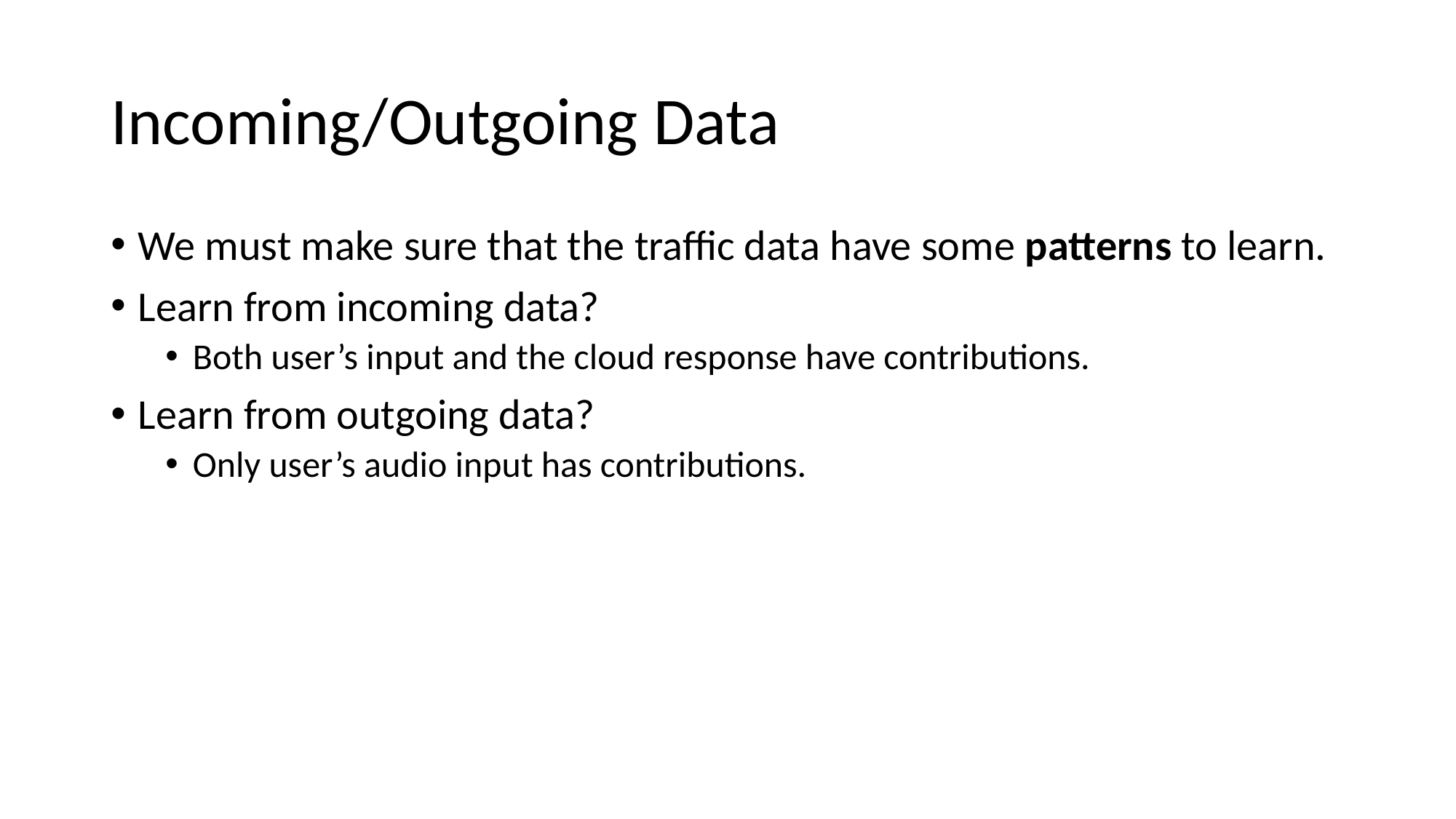

# Incoming/Outgoing Data
We must make sure that the traffic data have some patterns to learn.
Learn from incoming data?
Both user’s input and the cloud response have contributions.
Learn from outgoing data?
Only user’s audio input has contributions.